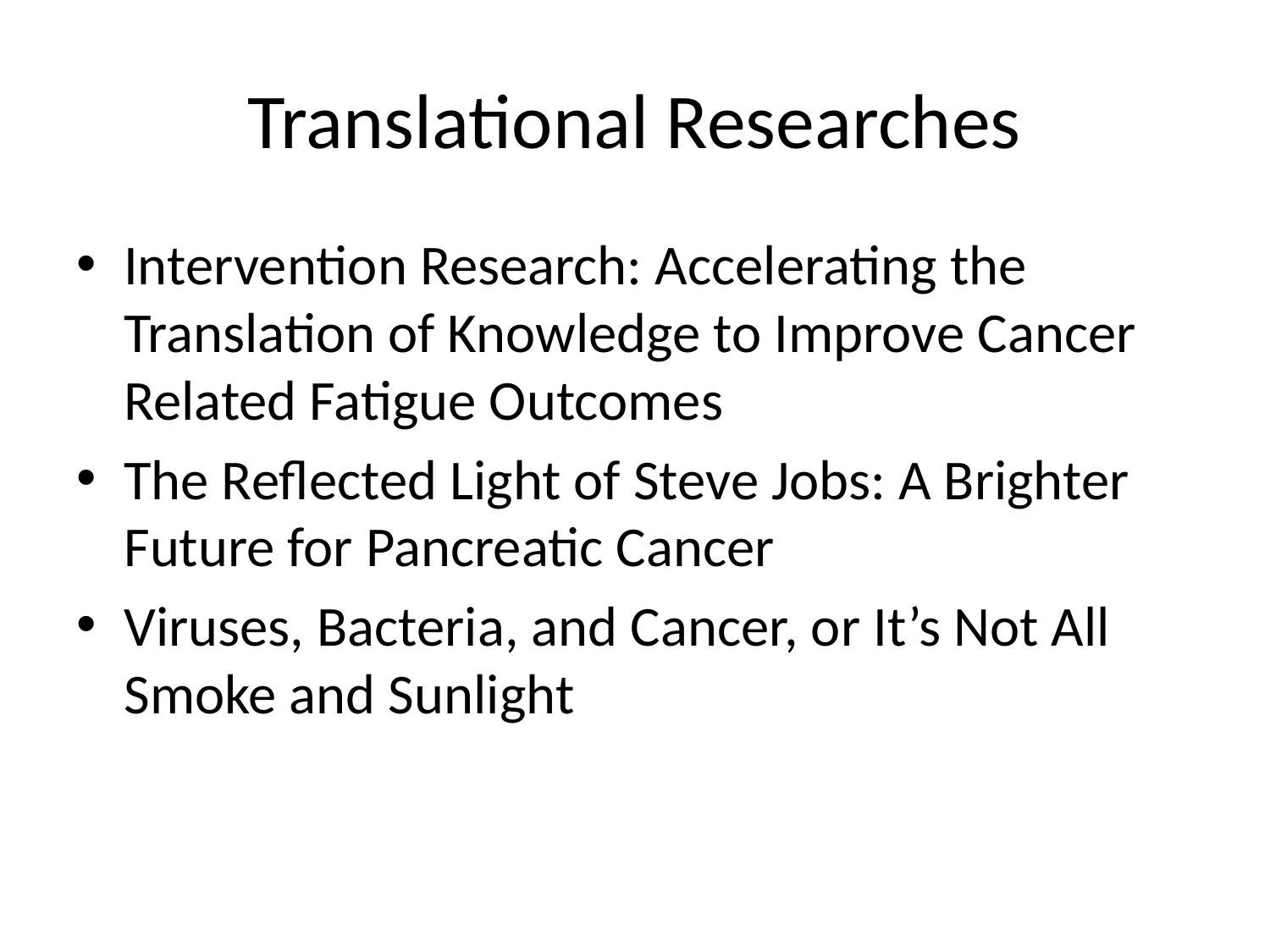

# Translational Researches
Intervention Research: Accelerating the Translation of Knowledge to Improve Cancer Related Fatigue Outcomes
The Reflected Light of Steve Jobs: A Brighter Future for Pancreatic Cancer
Viruses, Bacteria, and Cancer, or It’s Not All Smoke and Sunlight